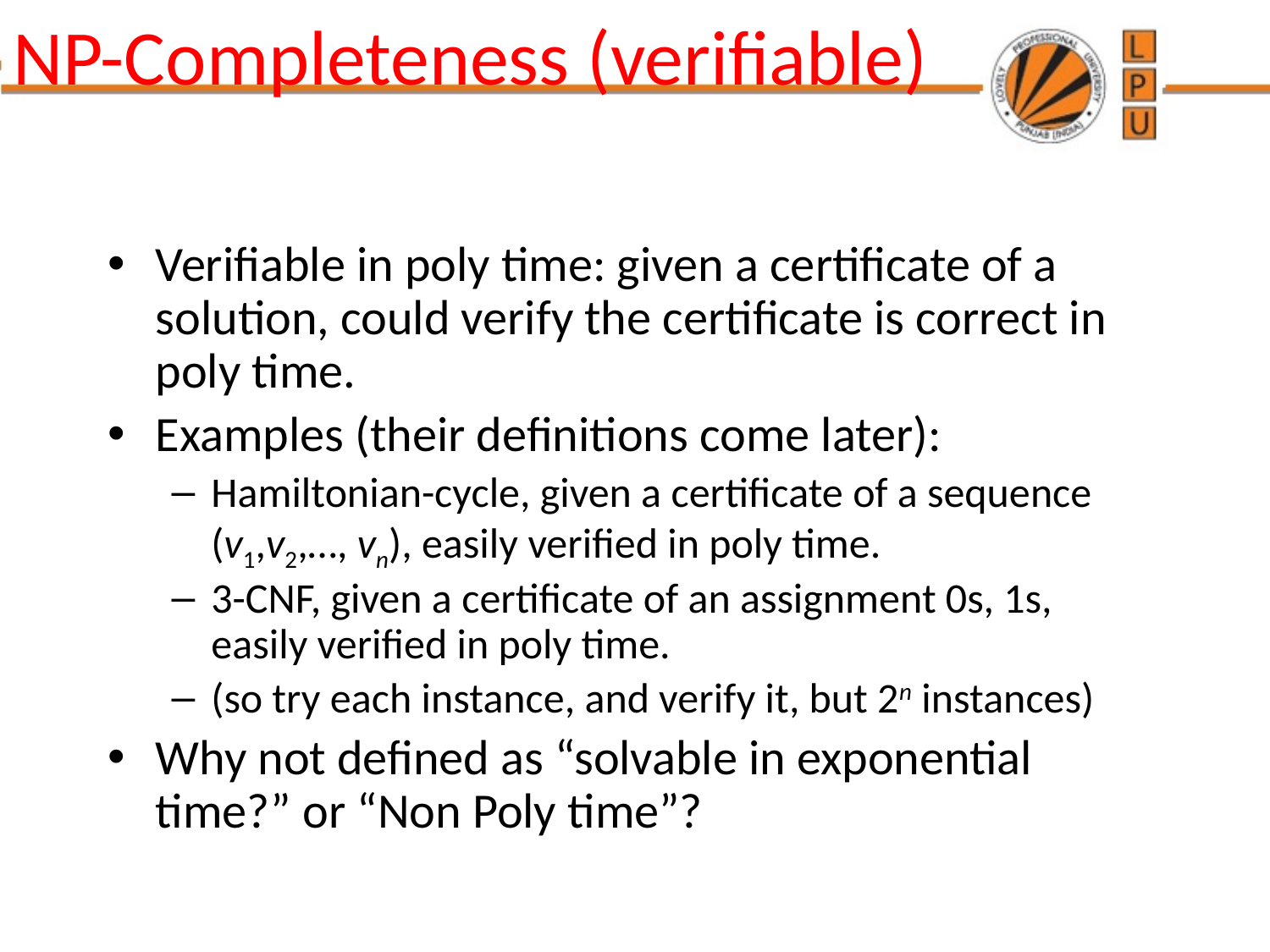

# NP-Completeness (verifiable)
Verifiable in poly time: given a certificate of a solution, could verify the certificate is correct in poly time.
Examples (their definitions come later):
Hamiltonian-cycle, given a certificate of a sequence (v1,v2,…, vn), easily verified in poly time.
3-CNF, given a certificate of an assignment 0s, 1s,  easily verified in poly time.
(so try each instance, and verify it, but 2n instances)
Why not defined as “solvable in exponential time?” or “Non Poly time”?